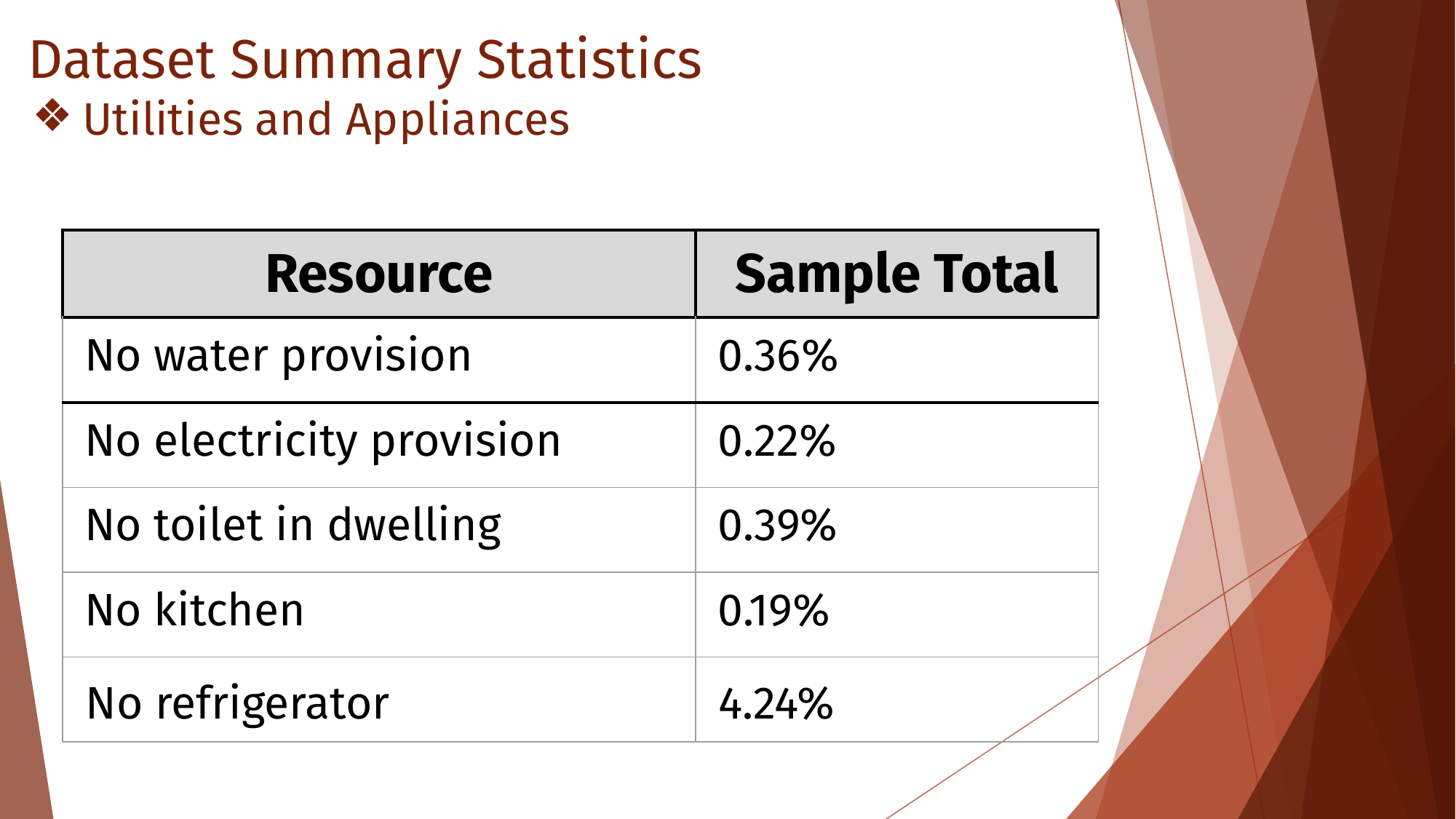

# Dataset Summary Statistics
Utilities and Appliances
| Resource | Sample Total |
| --- | --- |
| No water provision | 0.36% |
| No electricity provision | 0.22% |
| No toilet in dwelling | 0.39% |
| No kitchen | 0.19% |
| No refrigerator | 4.24% |